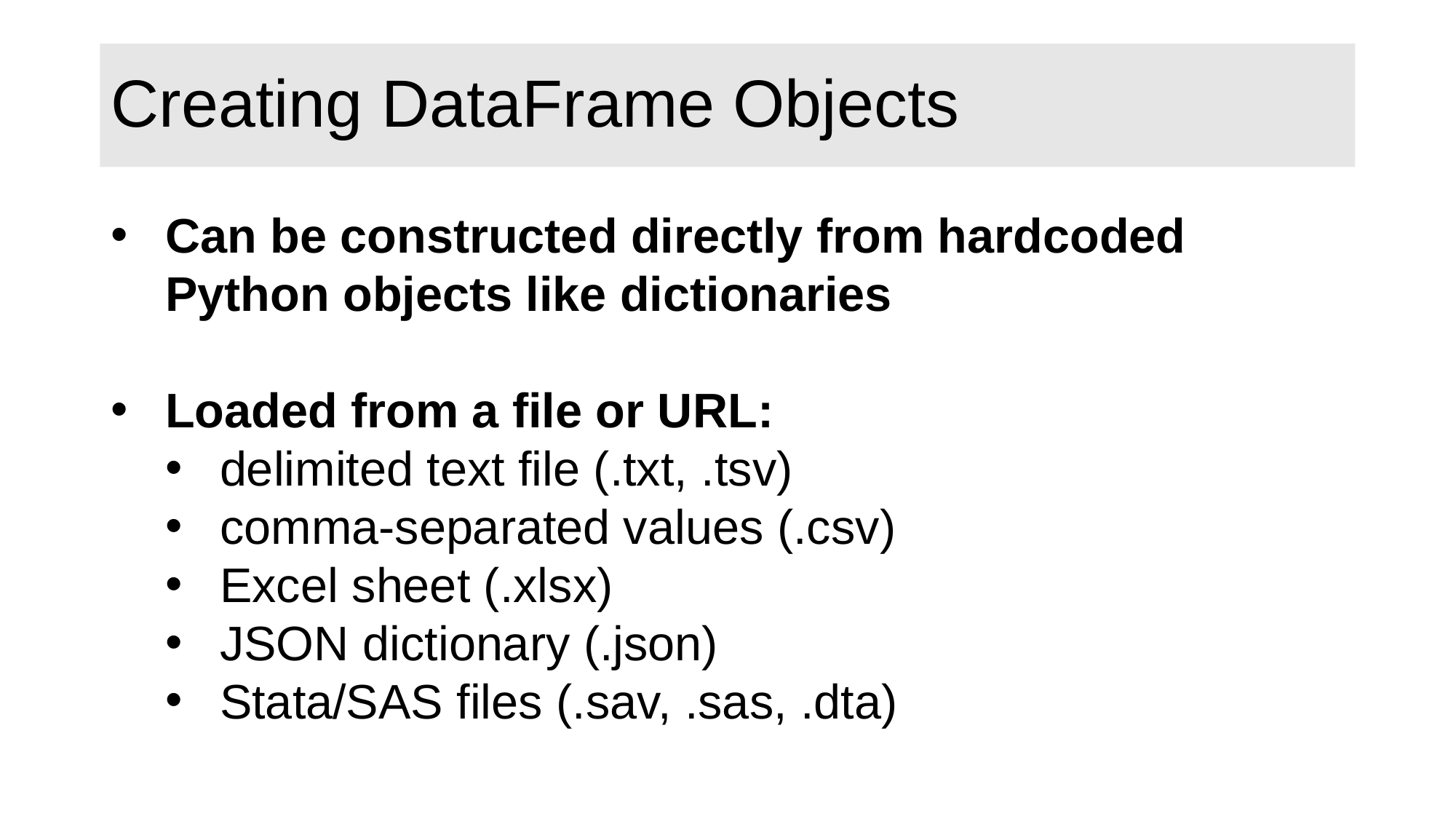

# Creating DataFrame Objects
Can be constructed directly from hardcoded Python objects like dictionaries

Loaded from a file or URL:
delimited text file (.txt, .tsv)
comma-separated values (.csv)
Excel sheet (.xlsx)
JSON dictionary (.json)
Stata/SAS files (.sav, .sas, .dta)